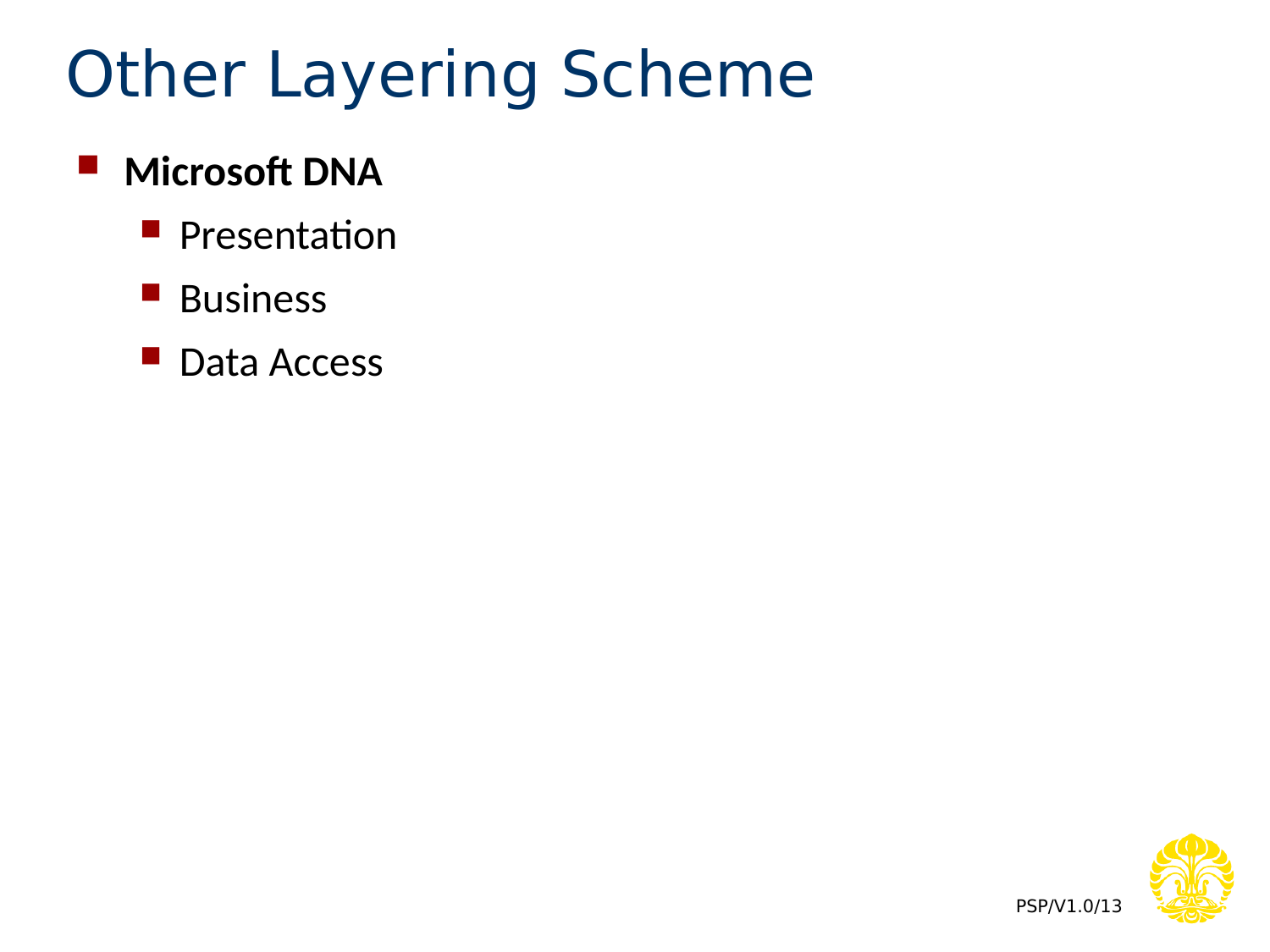

# Other Layering Scheme
Microsoft DNA
Presentation
Business
Data Access